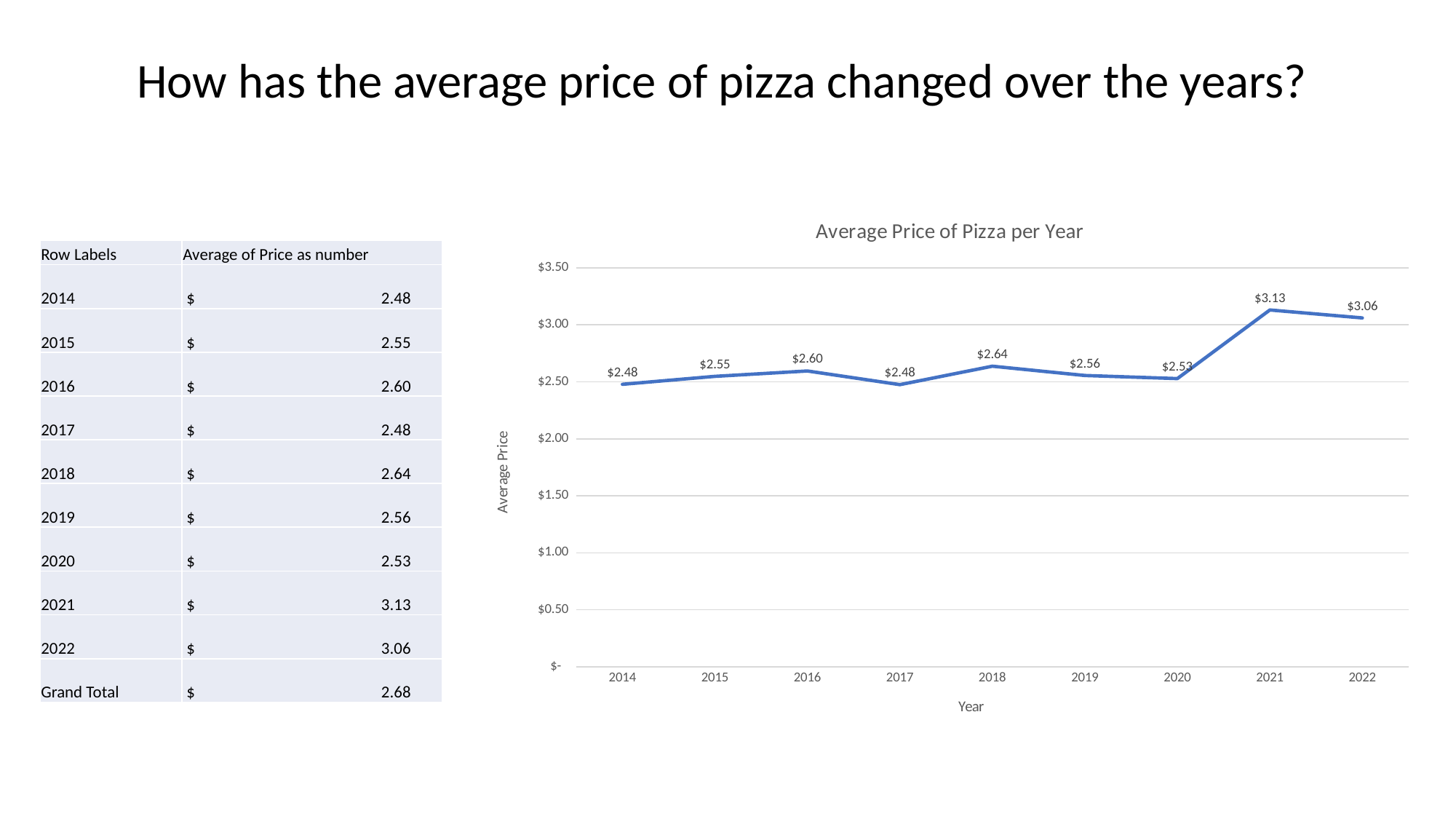

# How has the average price of pizza changed over the years?

### Chart: Average Price of Pizza per Year

| Category | Total |
|---|---|
| 2014 | 2.4781553398058254 |
| 2015 | 2.547765957446808 |
| 2016 | 2.5950000000000006 |
| 2017 | 2.475 |
| 2018 | 2.6366666666666663 |
| 2019 | 2.555357142857143 |
| 2020 | 2.528125 |
| 2021 | 3.1300000000000003 |
| 2022 | 3.0603508771929824 |
| Row Labels | Average of Price as number |
| --- | --- |
| 2014 | $ 2.48 |
| 2015 | $ 2.55 |
| 2016 | $ 2.60 |
| 2017 | $ 2.48 |
| 2018 | $ 2.64 |
| 2019 | $ 2.56 |
| 2020 | $ 2.53 |
| 2021 | $ 3.13 |
| 2022 | $ 3.06 |
| Grand Total | $ 2.68 |